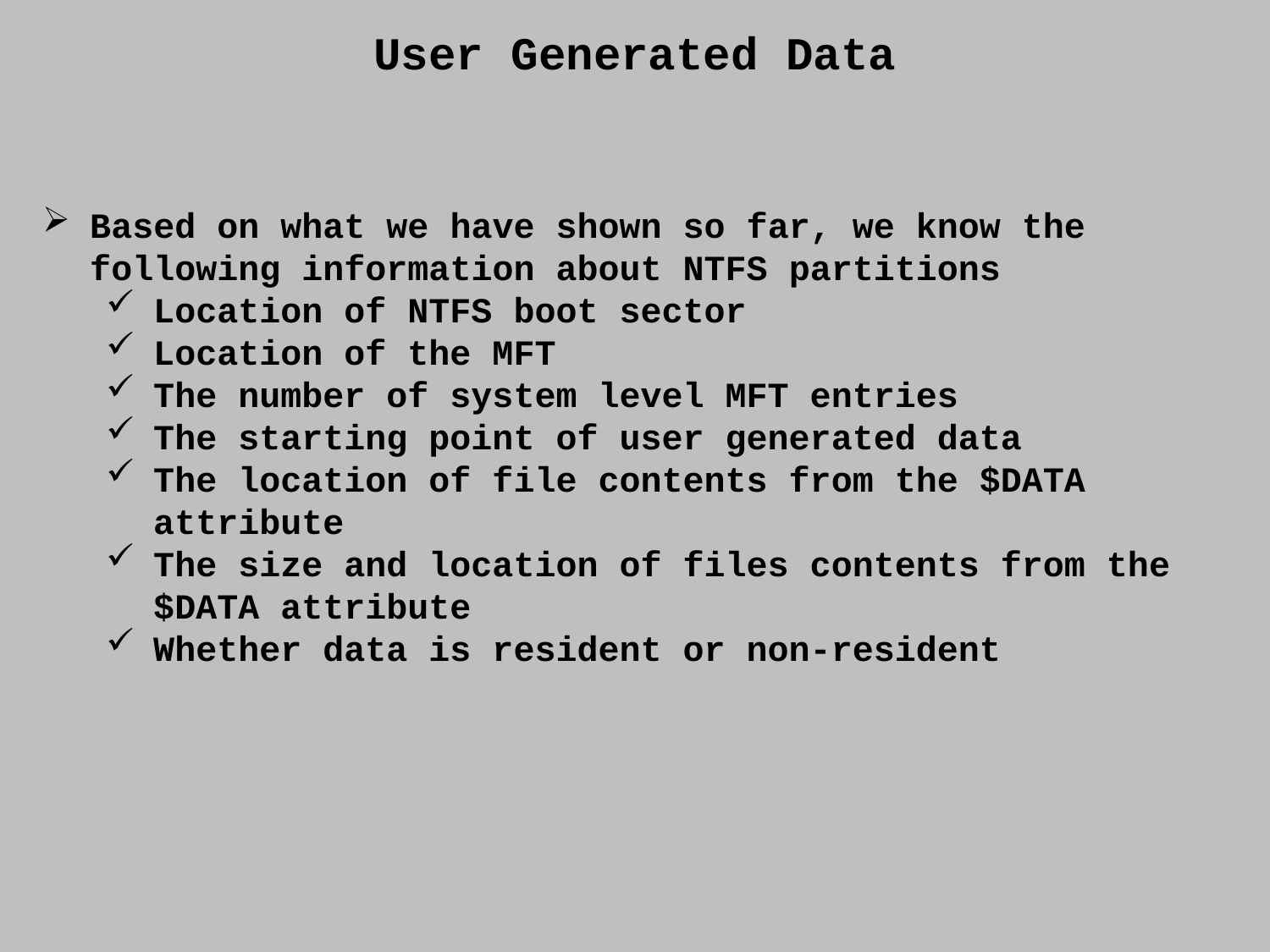

User Generated Data
Based on what we have shown so far, we know the following information about NTFS partitions
Location of NTFS boot sector
Location of the MFT
The number of system level MFT entries
The starting point of user generated data
The location of file contents from the $DATA attribute
The size and location of files contents from the $DATA attribute
Whether data is resident or non-resident